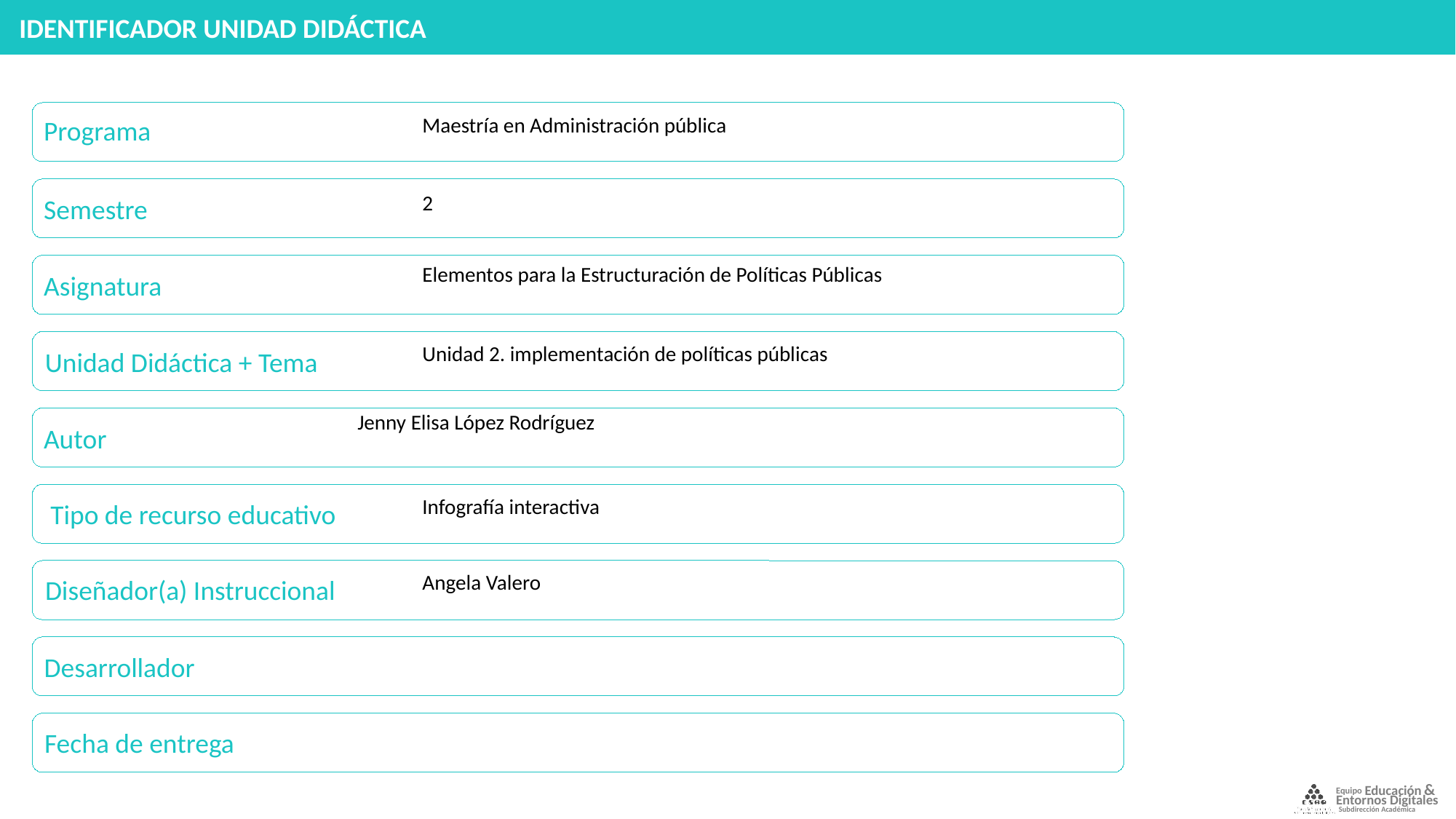

Maestría en Administración pública
2
Elementos para la Estructuración de Políticas Públicas
Unidad 2. implementación de políticas públicas
Jenny Elisa López Rodríguez
Infografía interactiva
Angela Valero